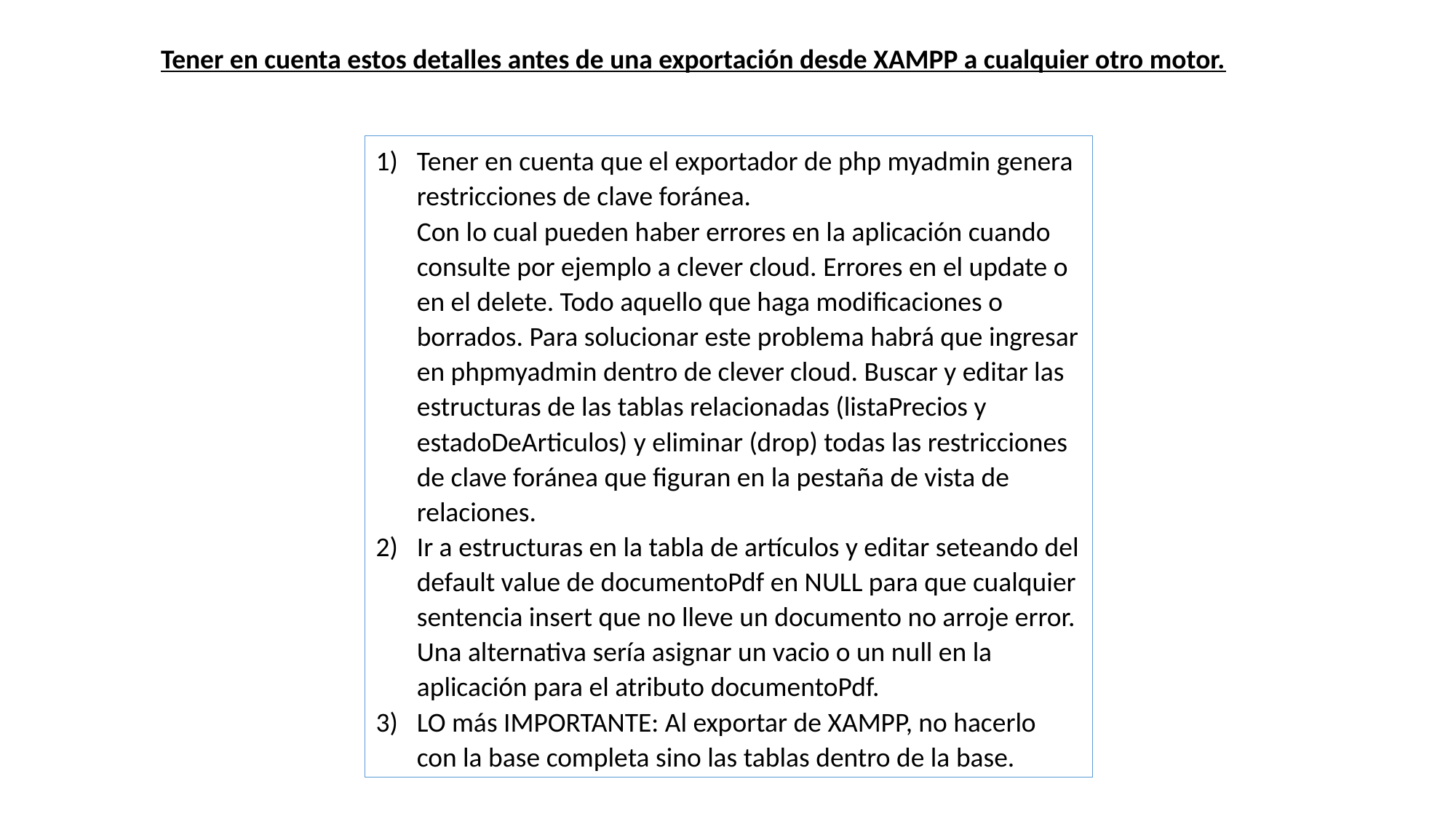

Tener en cuenta estos detalles antes de una exportación desde XAMPP a cualquier otro motor.
Tener en cuenta que el exportador de php myadmin genera restricciones de clave foránea.
Con lo cual pueden haber errores en la aplicación cuando consulte por ejemplo a clever cloud. Errores en el update o en el delete. Todo aquello que haga modificaciones o borrados. Para solucionar este problema habrá que ingresar en phpmyadmin dentro de clever cloud. Buscar y editar las estructuras de las tablas relacionadas (listaPrecios y estadoDeArticulos) y eliminar (drop) todas las restricciones de clave foránea que figuran en la pestaña de vista de relaciones.
Ir a estructuras en la tabla de artículos y editar seteando del default value de documentoPdf en NULL para que cualquier sentencia insert que no lleve un documento no arroje error.
Una alternativa sería asignar un vacio o un null en la aplicación para el atributo documentoPdf.
LO más IMPORTANTE: Al exportar de XAMPP, no hacerlo con la base completa sino las tablas dentro de la base.